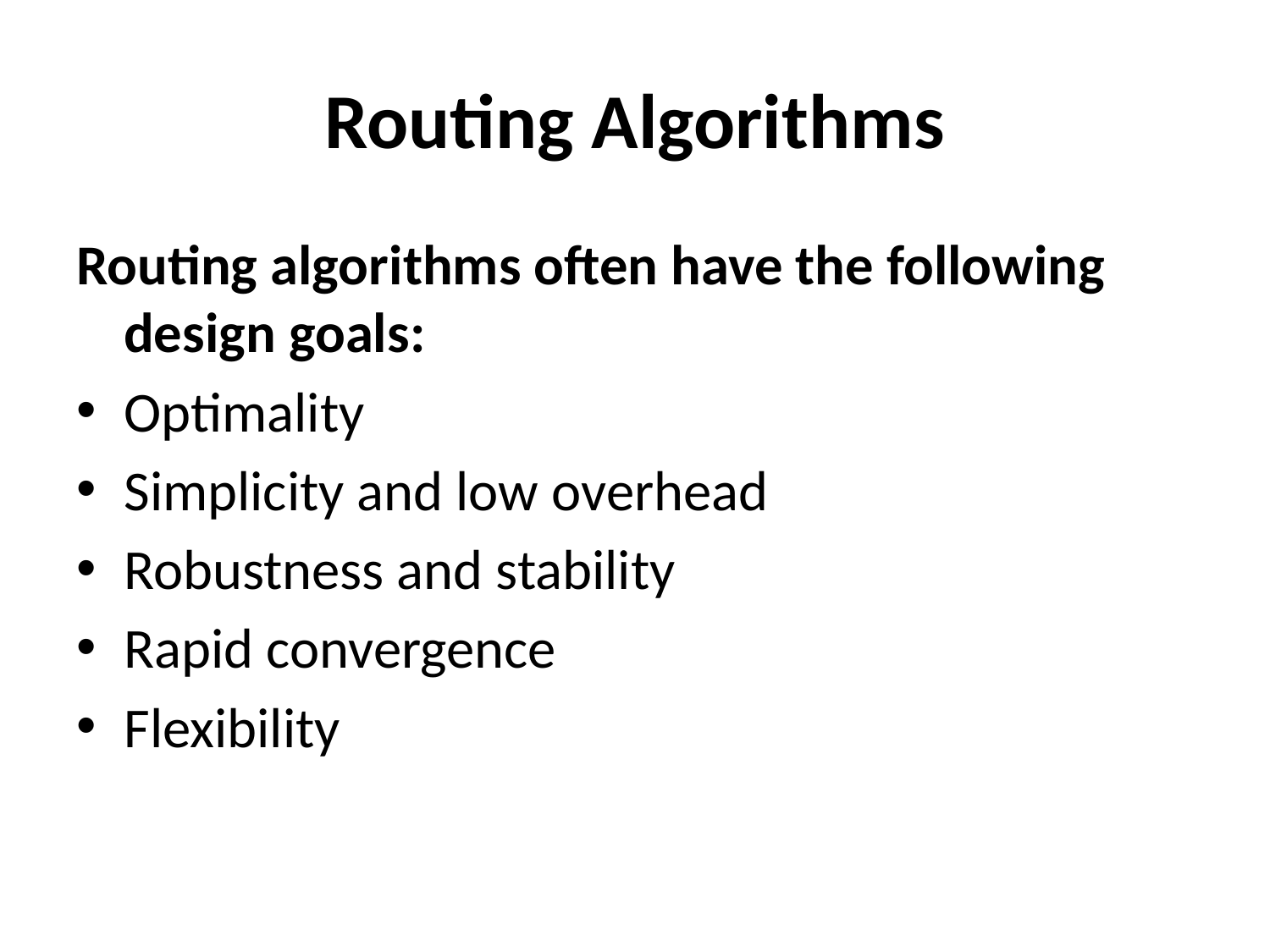

# Routing Algorithms
Routing algorithms often have the following design goals:
Optimality
Simplicity and low overhead
Robustness and stability
Rapid convergence
Flexibility